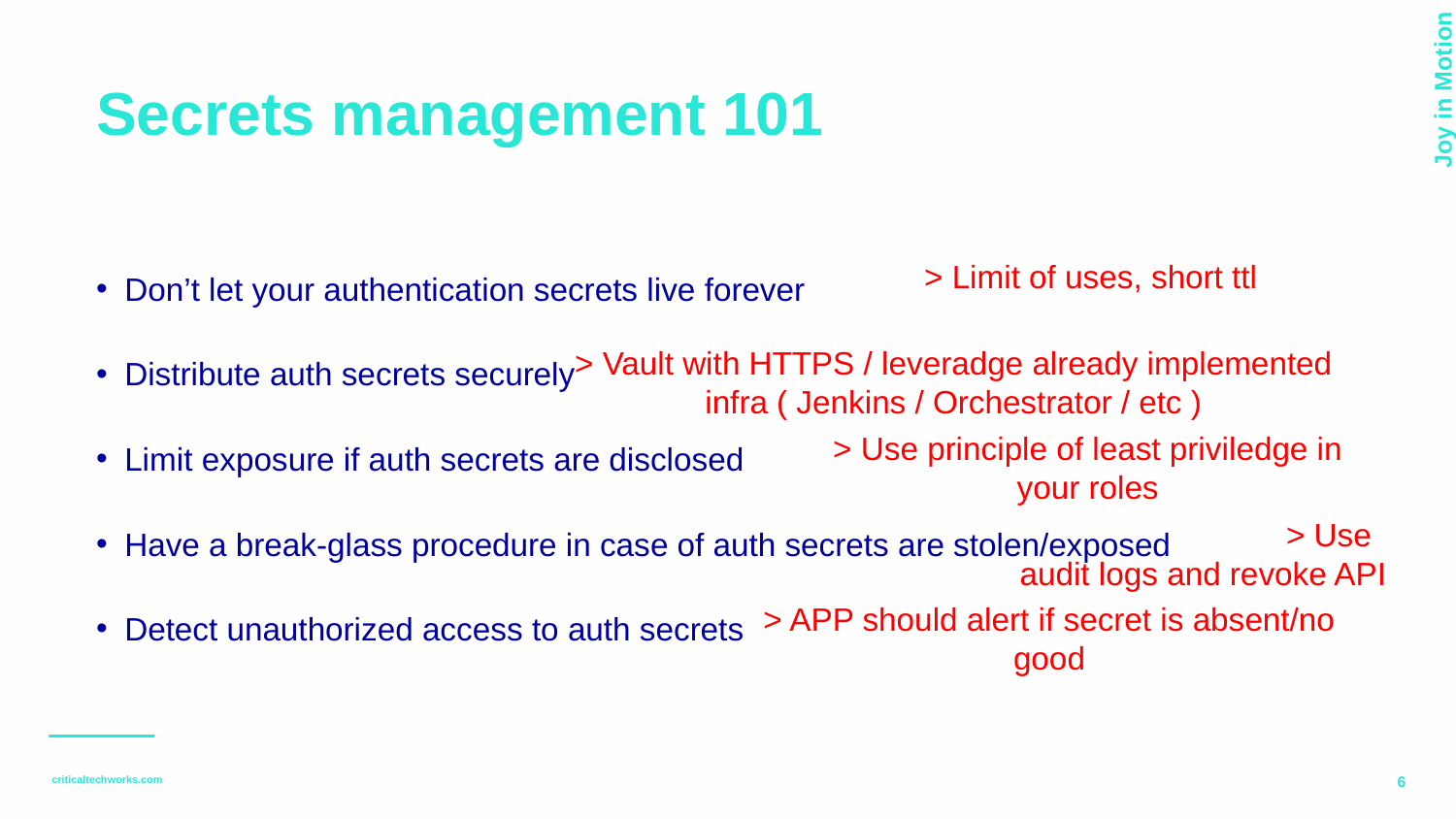

Secrets management 101
Don’t let your authentication secrets live forever
Distribute auth secrets securely
Limit exposure if auth secrets are disclosed
Have a break-glass procedure in case of auth secrets are stolen/exposed
Detect unauthorized access to auth secrets
> Limit of uses, short ttl
> Vault with HTTPS / leveradge already implemented infra ( Jenkins / Orchestrator / etc )
> Use principle of least priviledge in your roles
                            > Use audit logs and revoke API
> APP should alert if secret is absent/no good